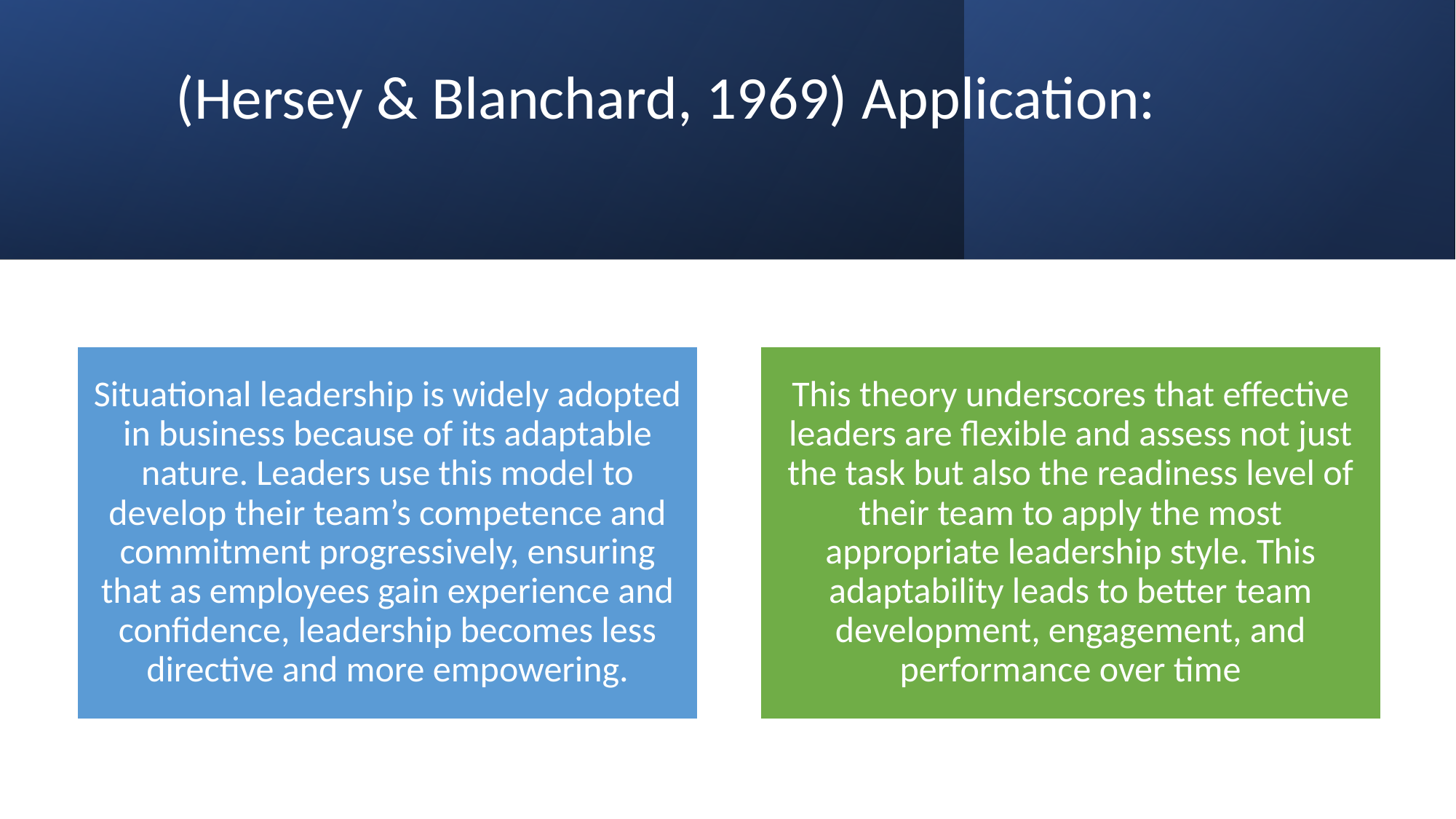

# (Hersey & Blanchard, 1969) Application:
Situational leadership is widely adopted in business because of its adaptable nature. Leaders use this model to develop their team’s competence and commitment progressively, ensuring that as employees gain experience and confidence, leadership becomes less directive and more empowering.
This theory underscores that effective leaders are flexible and assess not just the task but also the readiness level of their team to apply the most appropriate leadership style. This adaptability leads to better team development, engagement, and performance over time